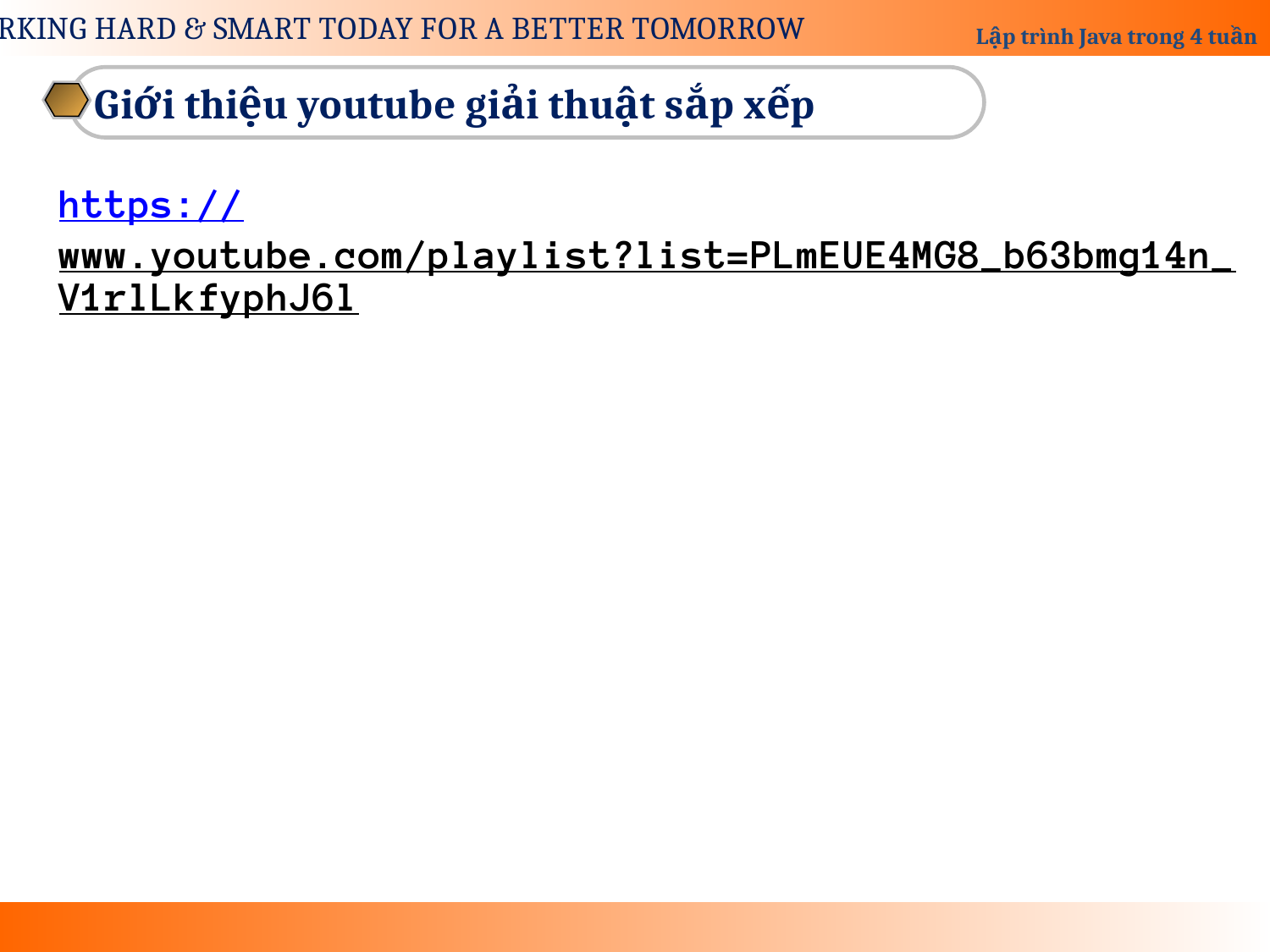

Giới thiệu youtube giải thuật sắp xếp

https://www.youtube.com/playlist?list=PLmEUE4MG8_b63bmg14n_V1rlLkfyphJ6l